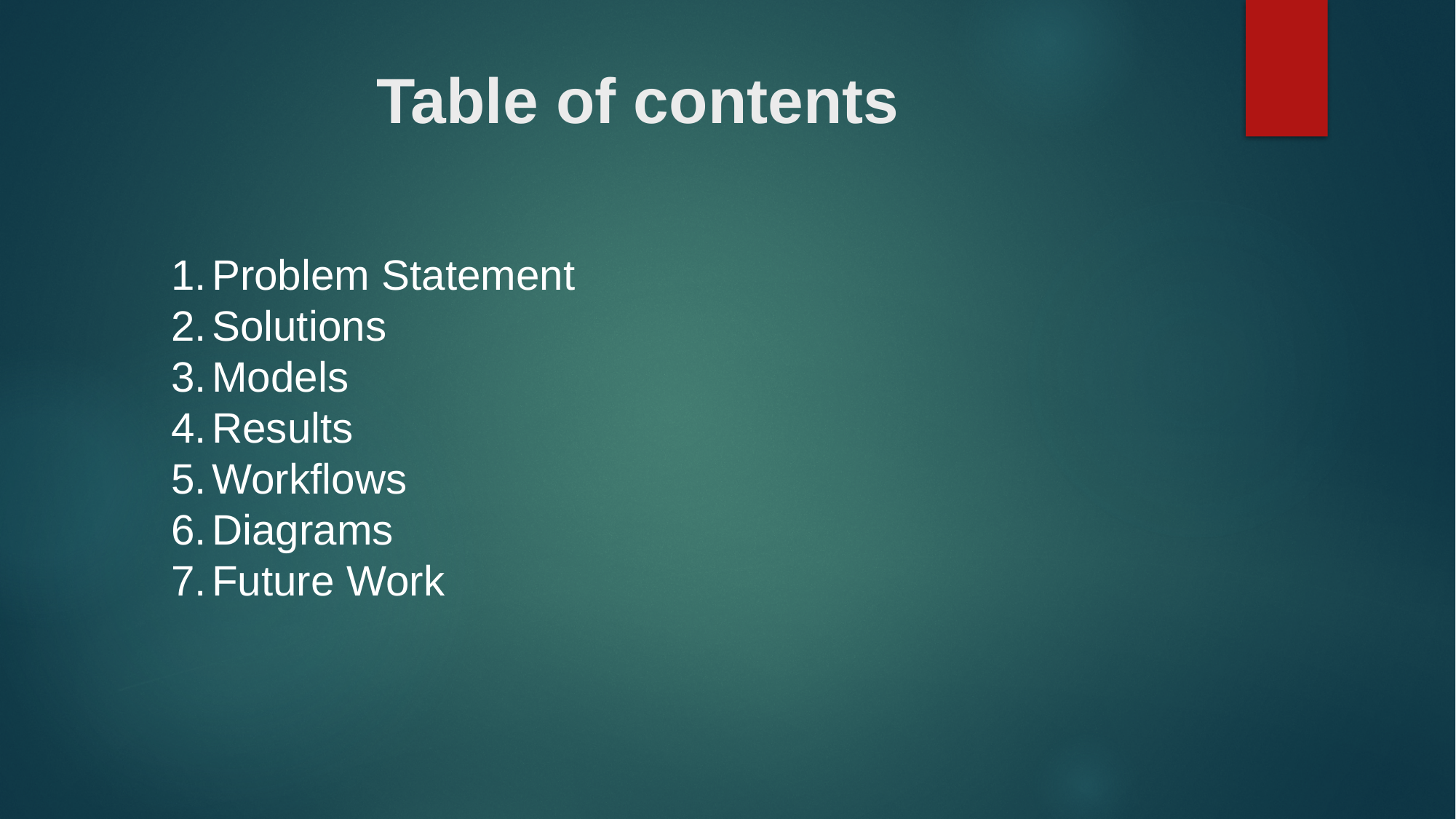

# Table of contents
Problem Statement
Solutions
Models
Results
Workflows
Diagrams
Future Work